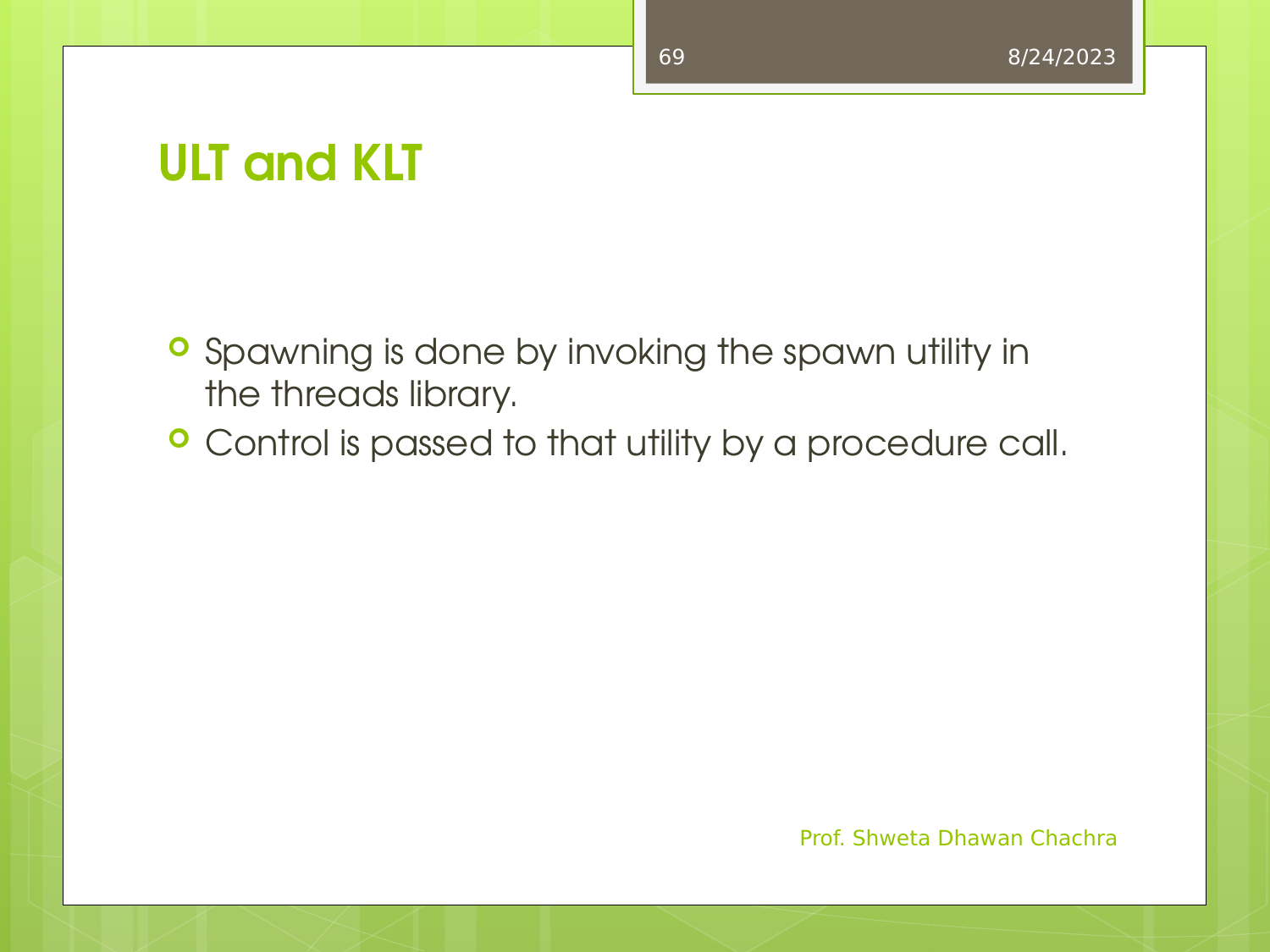

69
8/24/2023
# ULT and KLT
Spawning is done by invoking the spawn utility in the threads library.
Control is passed to that utility by a procedure call.
Prof. Shweta Dhawan Chachra